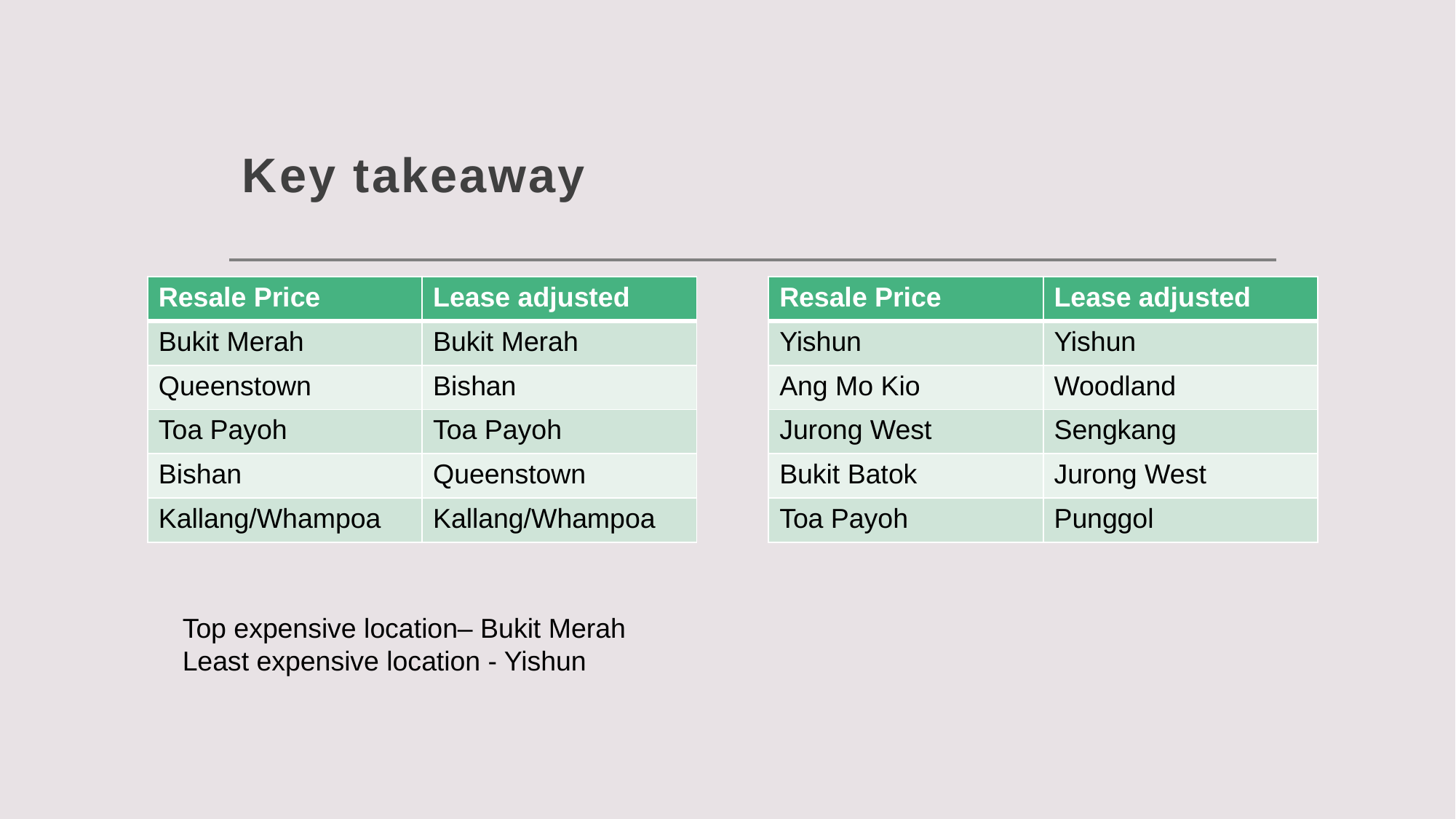

# Key takeaway
| Resale Price | Lease adjusted |
| --- | --- |
| Bukit Merah | Bukit Merah |
| Queenstown | Bishan |
| Toa Payoh | Toa Payoh |
| Bishan | Queenstown |
| Kallang/Whampoa | Kallang/Whampoa |
| Resale Price | Lease adjusted |
| --- | --- |
| Yishun | Yishun |
| Ang Mo Kio | Woodland |
| Jurong West | Sengkang |
| Bukit Batok | Jurong West |
| Toa Payoh | Punggol |
Top expensive location– Bukit Merah
Least expensive location - Yishun